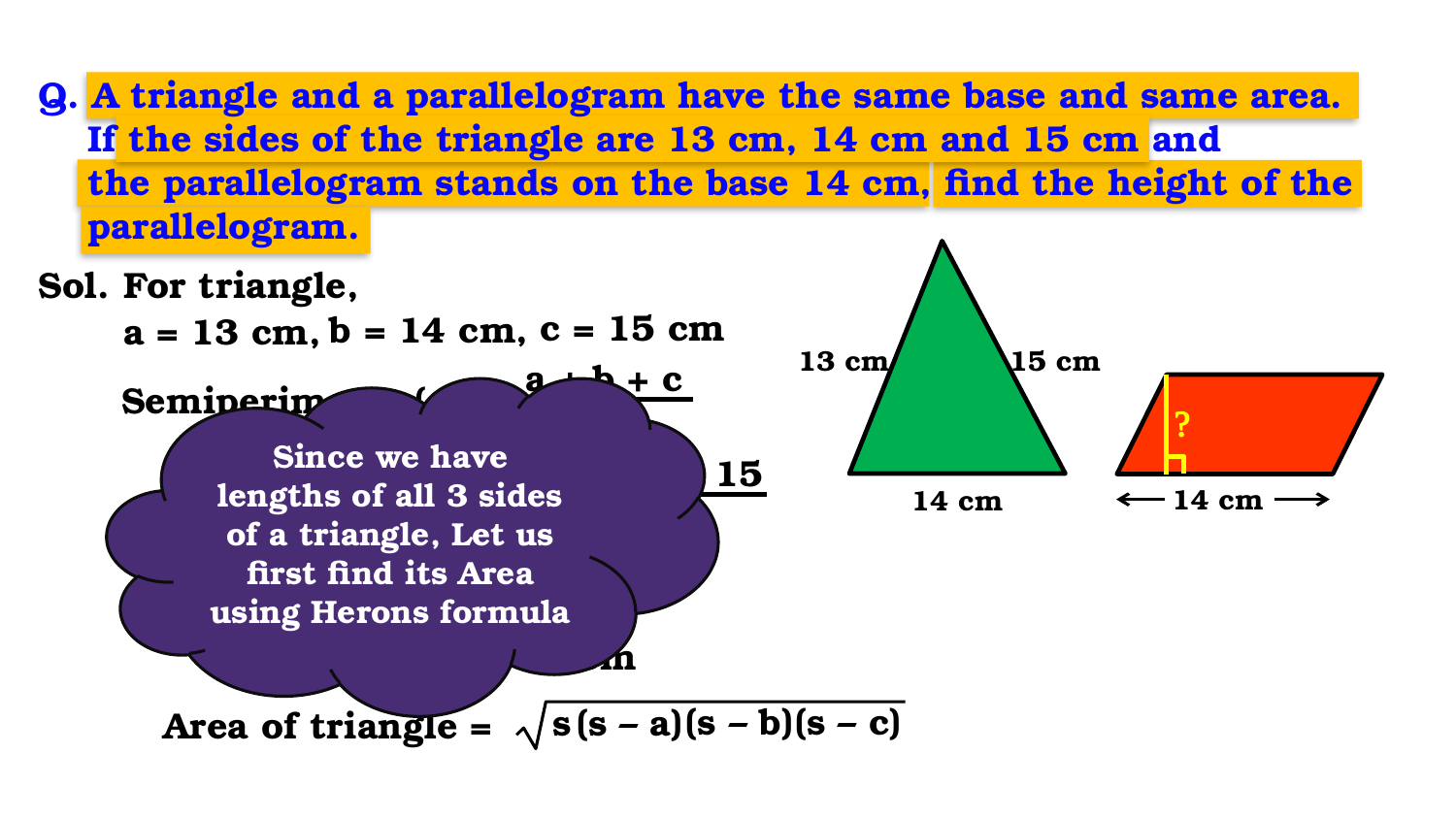

Q. A triangle and a parallelogram have the same base and same area.
    If the sides of the triangle are 13 cm, 14 cm and 15 cm and
    the parallelogram stands on the base 14 cm, find the height of the
    parallelogram.

Sol.
For triangle,
c = 15 cm
b = 14 cm,
a = 13 cm,
13 cm
15 cm
a + b + c
Semiperimeter (s) =

Since we have lengths of all 3 sides of a triangle, Let us first find its Area using Herons formula
?
2
+ 15
+ 14
13

=
14 cm
14 cm
2
(s – c)
(s – b)
s
(s – a)

42
=
2
=
21 cm
(s – c)
(s – b)
s
(s – a)
Area of triangle =